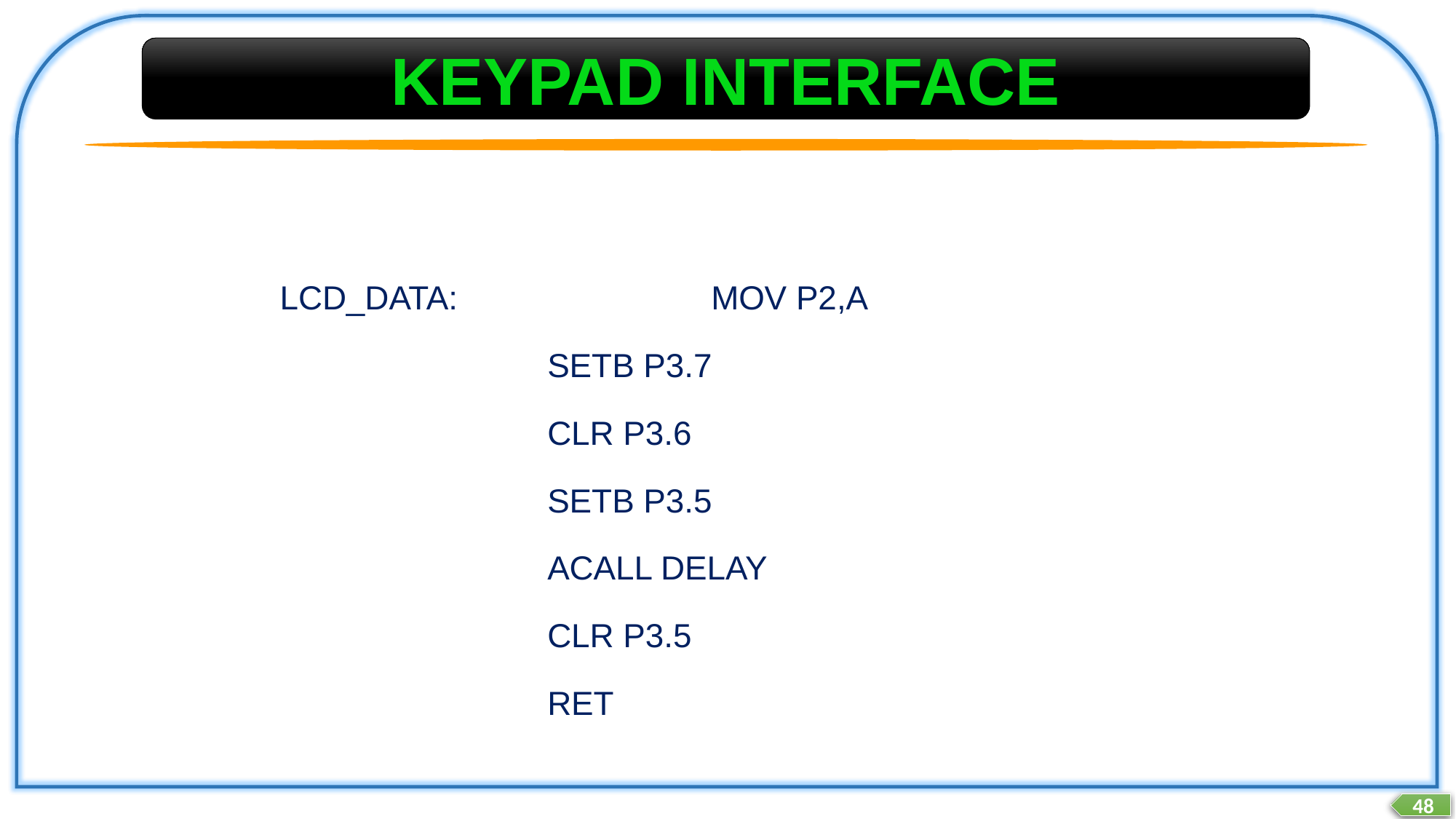

KEYPAD INTERFACE

LCD_DATA: 		    MOV P2,A
SETB P3.7
CLR P3.6
SETB P3.5
ACALL DELAY
CLR P3.5
RET

48